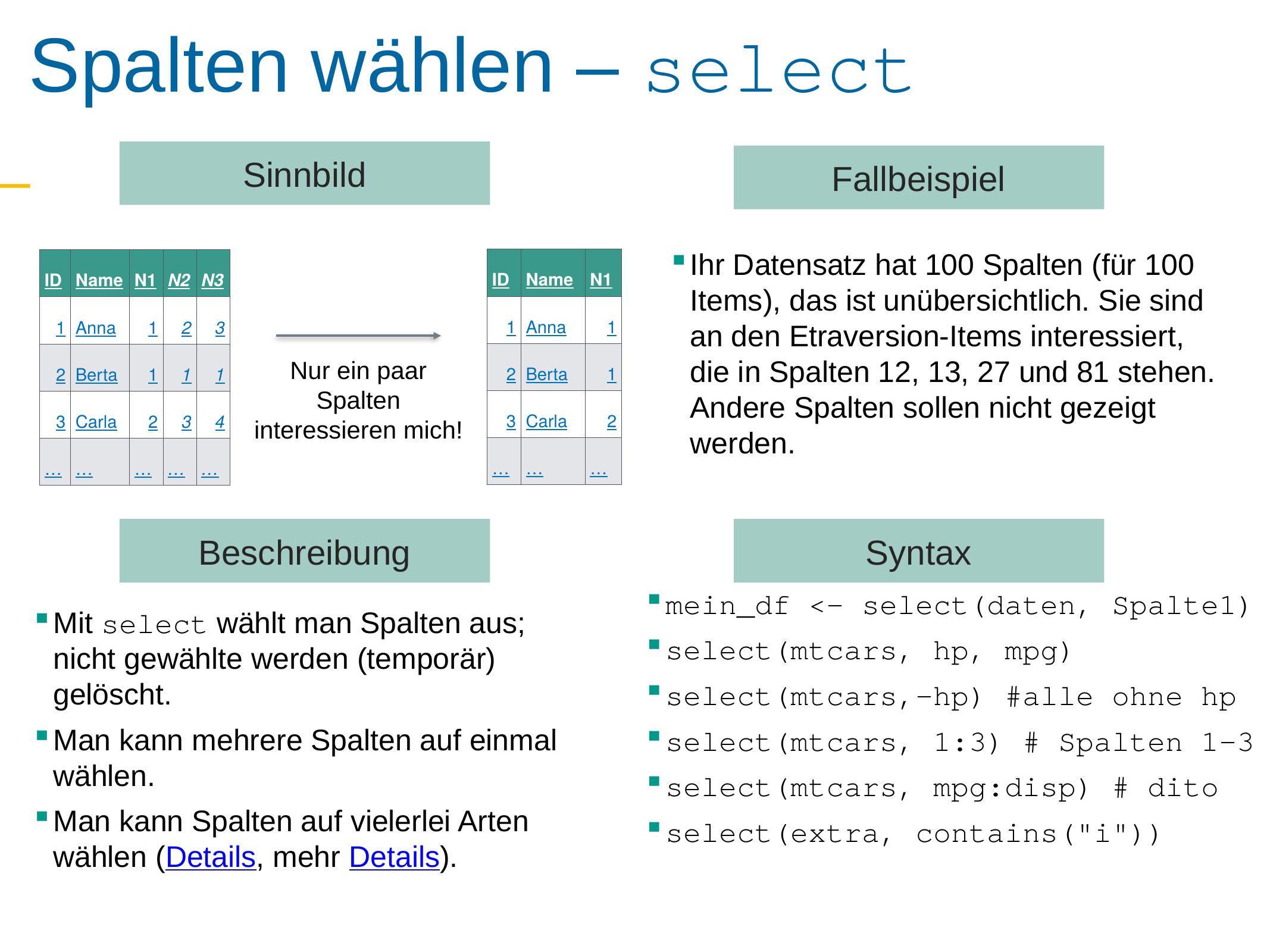

Spalten wählen – select
Sinnbild
Fallbeispiel
Ihr Datensatz hat 100 Spalten (für 100 Items), das ist unübersichtlich. Sie sind an den Etraversion-Items interessiert, die in Spalten 12, 13, 27 und 81 stehen. Andere Spalten sollen nicht gezeigt werden.
| ID | Name | N1 |
| --- | --- | --- |
| 1 | Anna | 1 |
| 2 | Berta | 1 |
| 3 | Carla | 2 |
| … | … | … |
| ID | Name | N1 | N2 | N3 |
| --- | --- | --- | --- | --- |
| 1 | Anna | 1 | 2 | 3 |
| 2 | Berta | 1 | 1 | 1 |
| 3 | Carla | 2 | 3 | 4 |
| … | … | … | … | … |

Nur ein paar Spalten interessieren mich!
Beschreibung
Syntax
mein_df <- select(daten, Spalte1)
select(mtcars, hp, mpg)
select(mtcars,-hp) #alle ohne hp
select(mtcars, 1:3) # Spalten 1-3
select(mtcars, mpg:disp) # dito
select(extra, contains("i"))
Mit select wählt man Spalten aus; nicht gewählte werden (temporär) gelöscht.
Man kann mehrere Spalten auf einmal wählen.
Man kann Spalten auf vielerlei Arten wählen (Details, mehr Details).
11